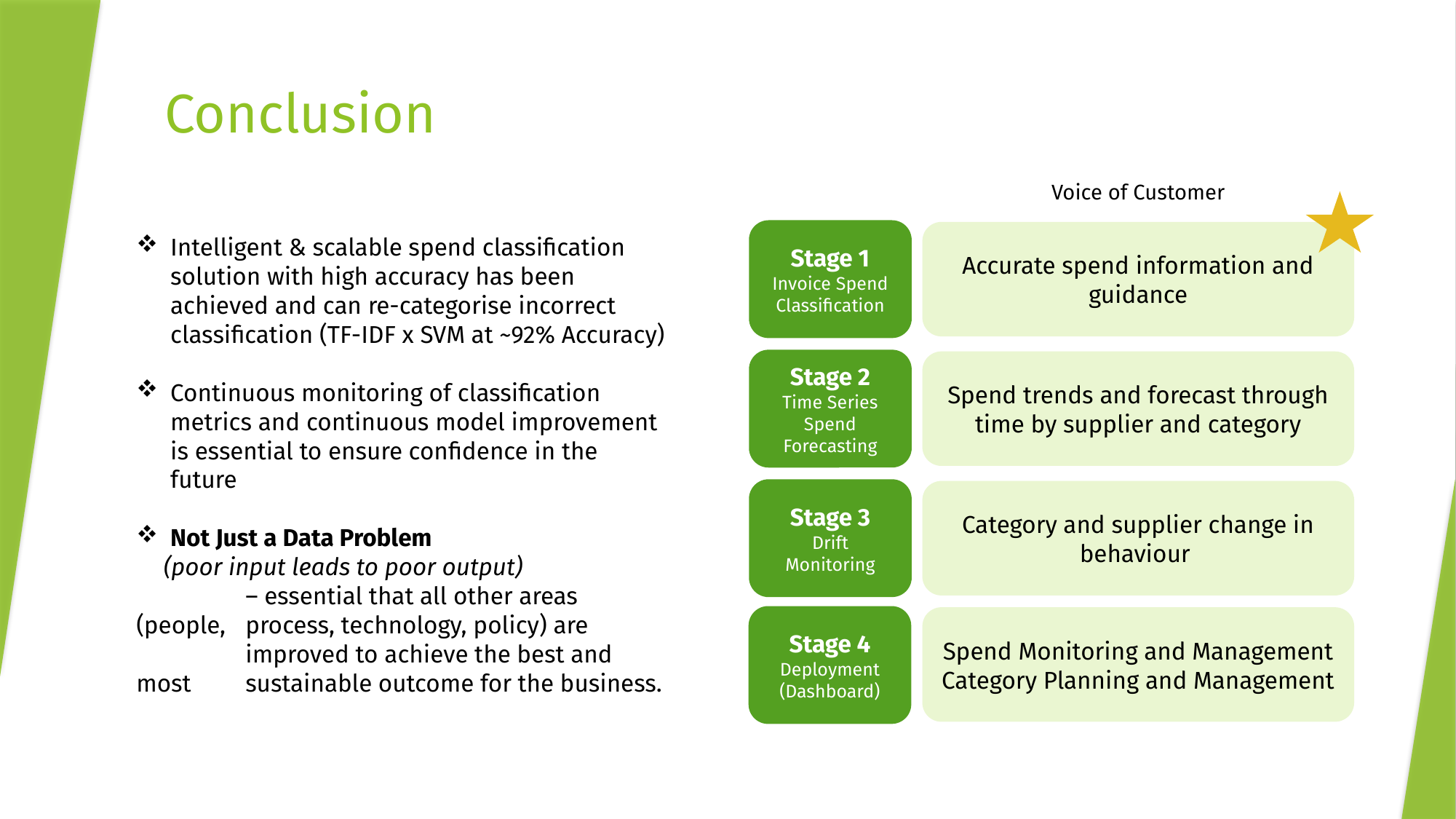

# Conclusion
Voice of Customer

Intelligent & scalable spend classification solution with high accuracy has been achieved and can re-categorise incorrect classification (TF-IDF x SVM at ~92% Accuracy)

Continuous monitoring of classification metrics and continuous model improvement is essential to ensure confidence in the future

Not Just a Data Problem
     (poor input leads to poor output)
	– essential that all other areas (people, 	process, technology, policy) are 	improved to achieve the best and most 	sustainable outcome for the business.

Stage 1
Invoice Spend Classification
Accurate spend information and guidance
Stage 2
Time Series Spend Forecasting
Spend trends and forecast through time by supplier and category
Stage 3
Drift Monitoring

Category and supplier change in behaviour
Stage 4
Deployment
(Dashboard)
Spend Monitoring and Management
Category Planning and Management